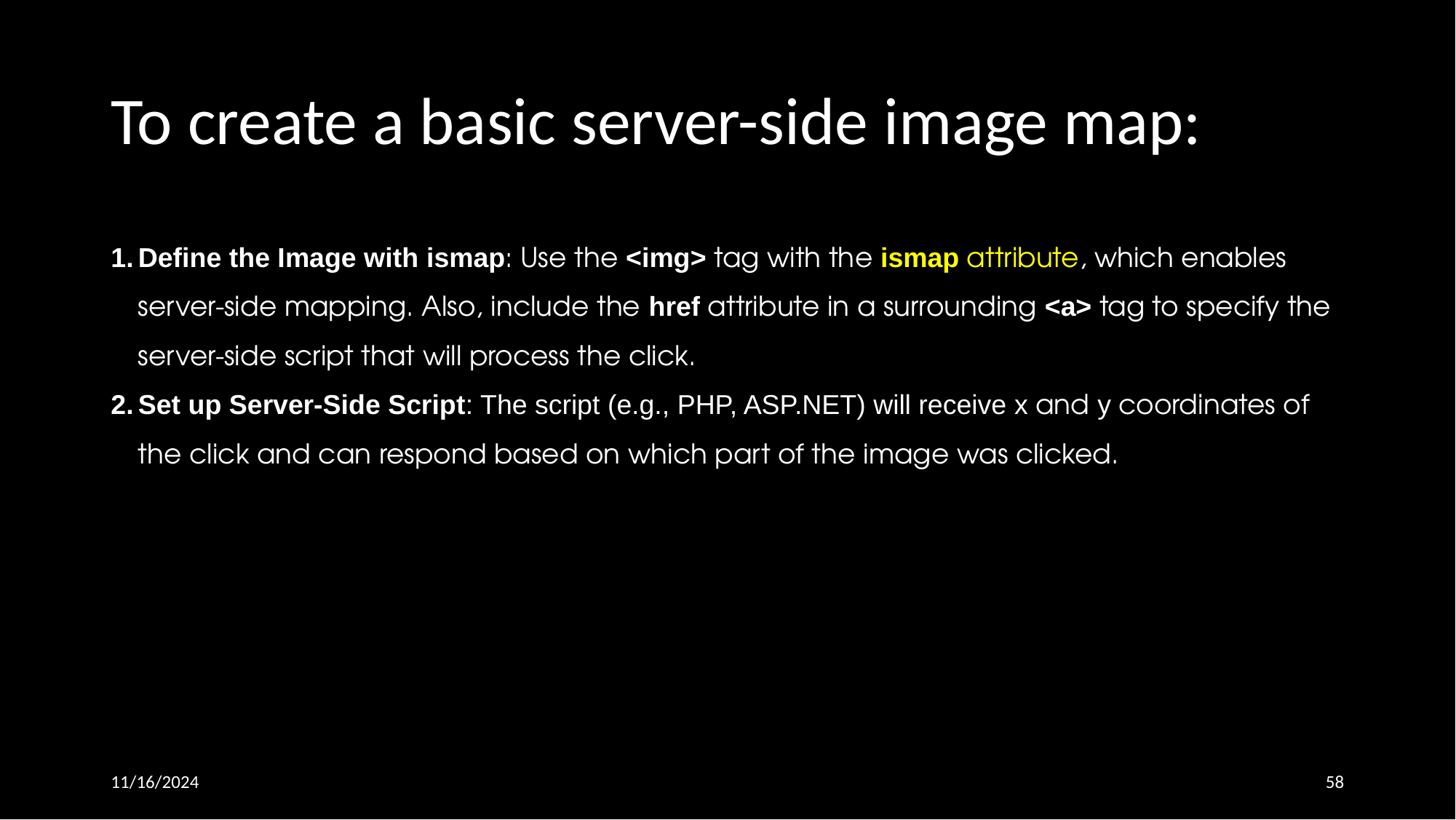

# To create a basic server-side image map:
Define the Image with ismap: Use the <img> tag with the ismap attribute, which enables server-side mapping. Also, include the href attribute in a surrounding <a> tag to specify the server-side script that will process the click.
Set up Server-Side Script: The script (e.g., PHP, ASP.NET) will receive x and y coordinates of the click and can respond based on which part of the image was clicked.
11/16/2024
58